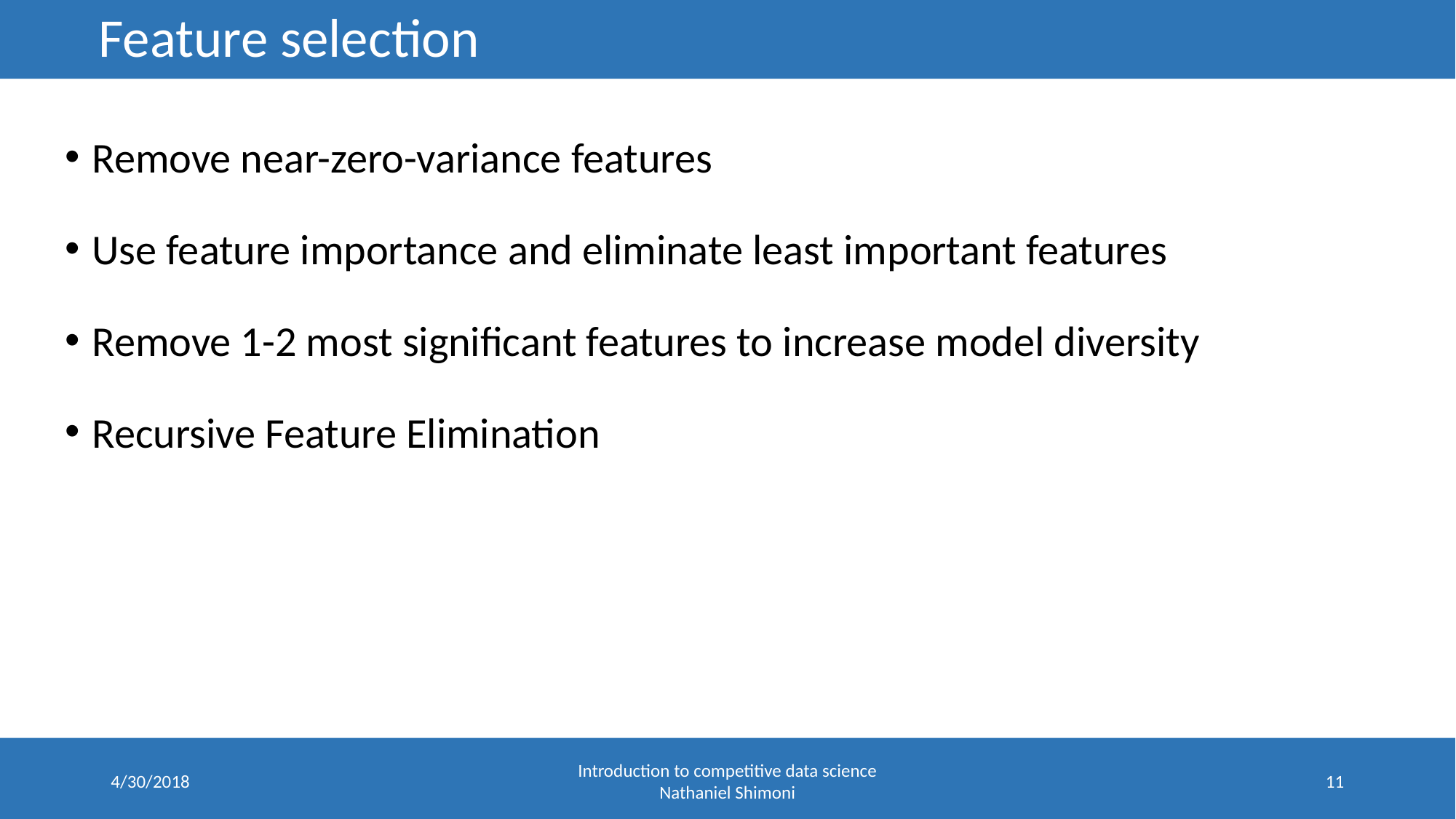

# Feature selection
Remove near-zero-variance features
Use feature importance and eliminate least important features
Remove 1-2 most significant features to increase model diversity
Recursive Feature Elimination